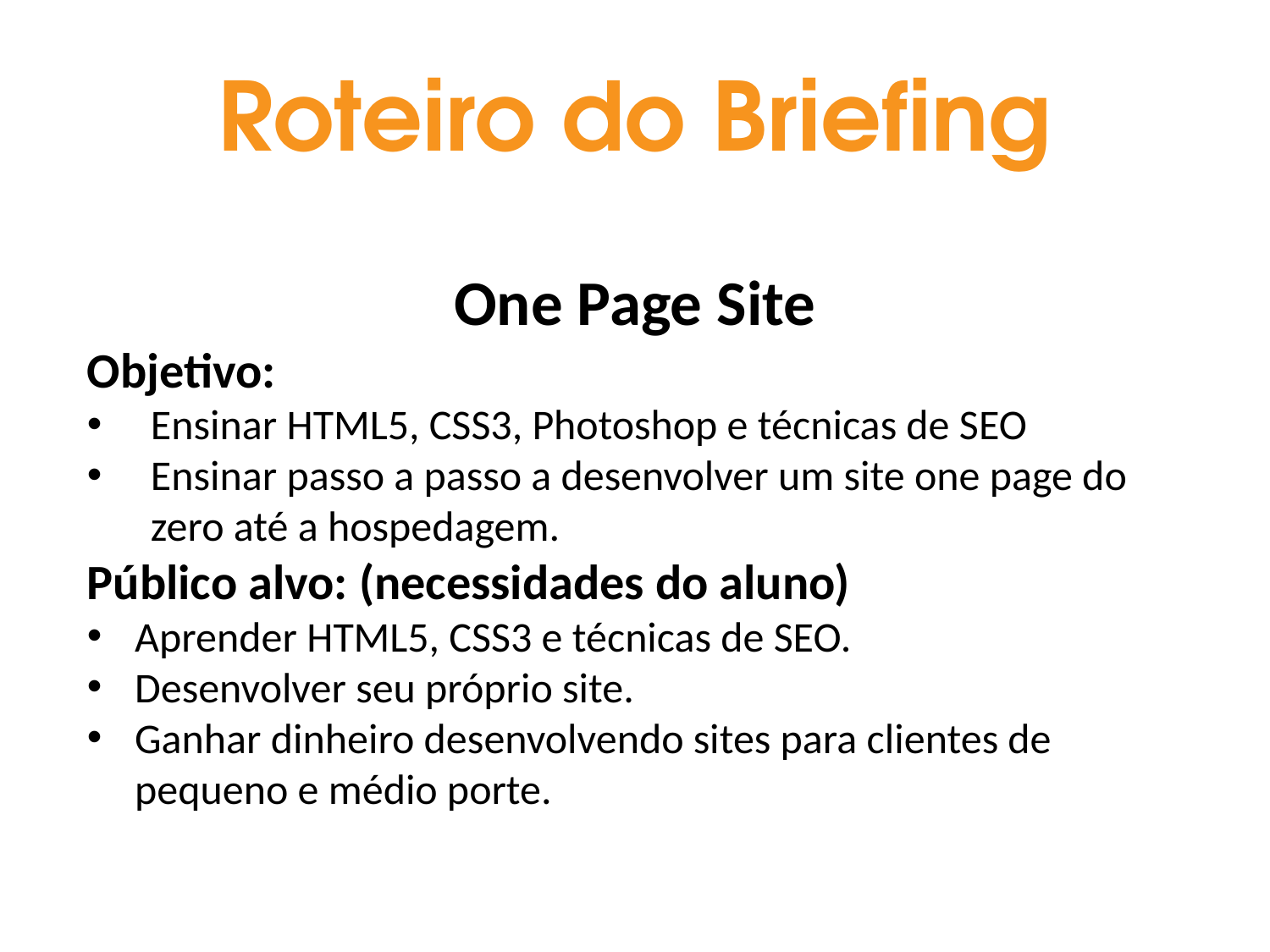

# Roteiro do Briefing
One Page Site
Objetivo:
Ensinar HTML5, CSS3, Photoshop e técnicas de SEO
Ensinar passo a passo a desenvolver um site one page do zero até a hospedagem.
Público alvo: (necessidades do aluno)
Aprender HTML5, CSS3 e técnicas de SEO.
Desenvolver seu próprio site.
Ganhar dinheiro desenvolvendo sites para clientes de pequeno e médio porte.